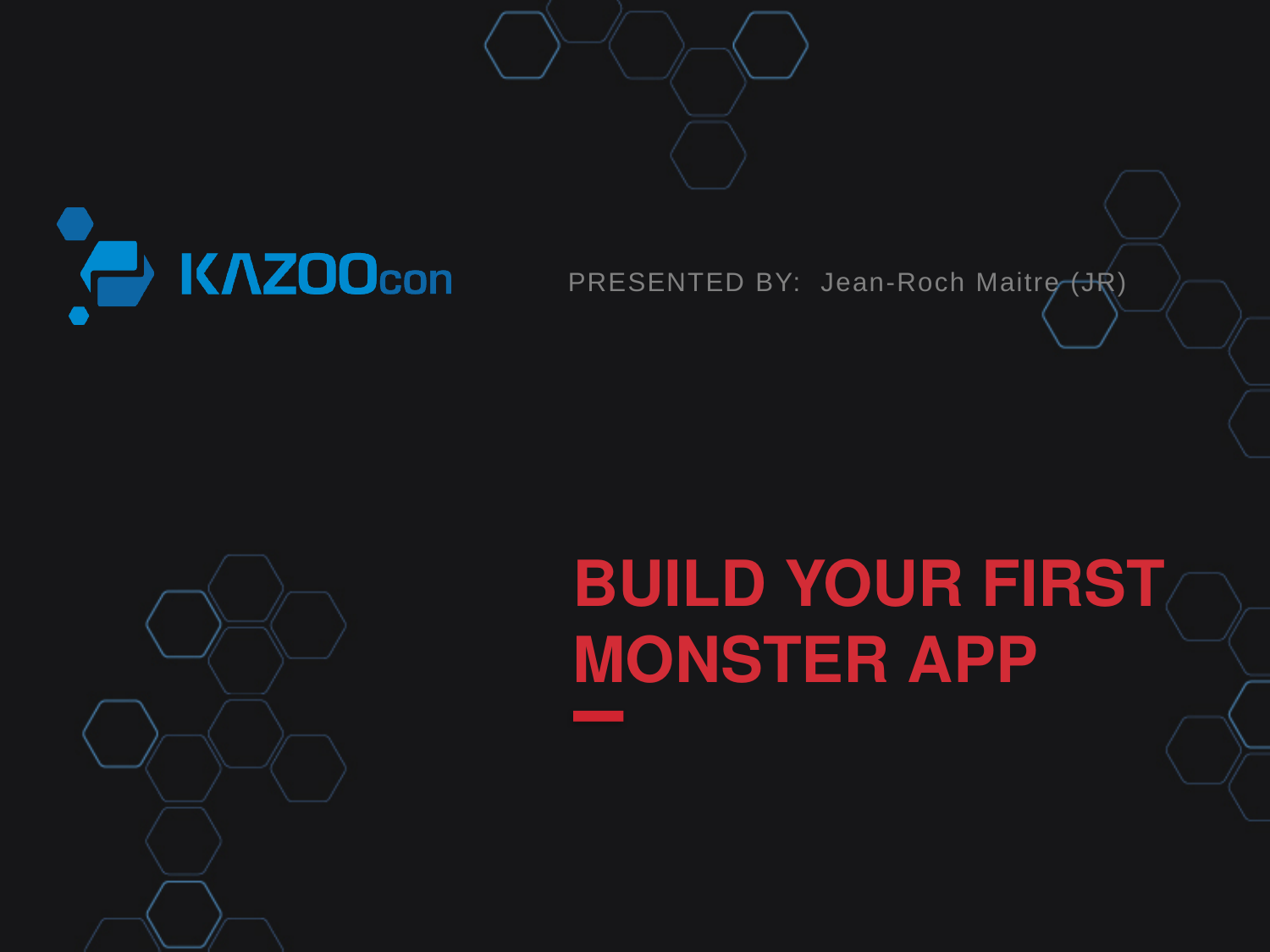

Jean-Roch Maitre (JR)
# BUILD YOUR FIRST MONSTER APP